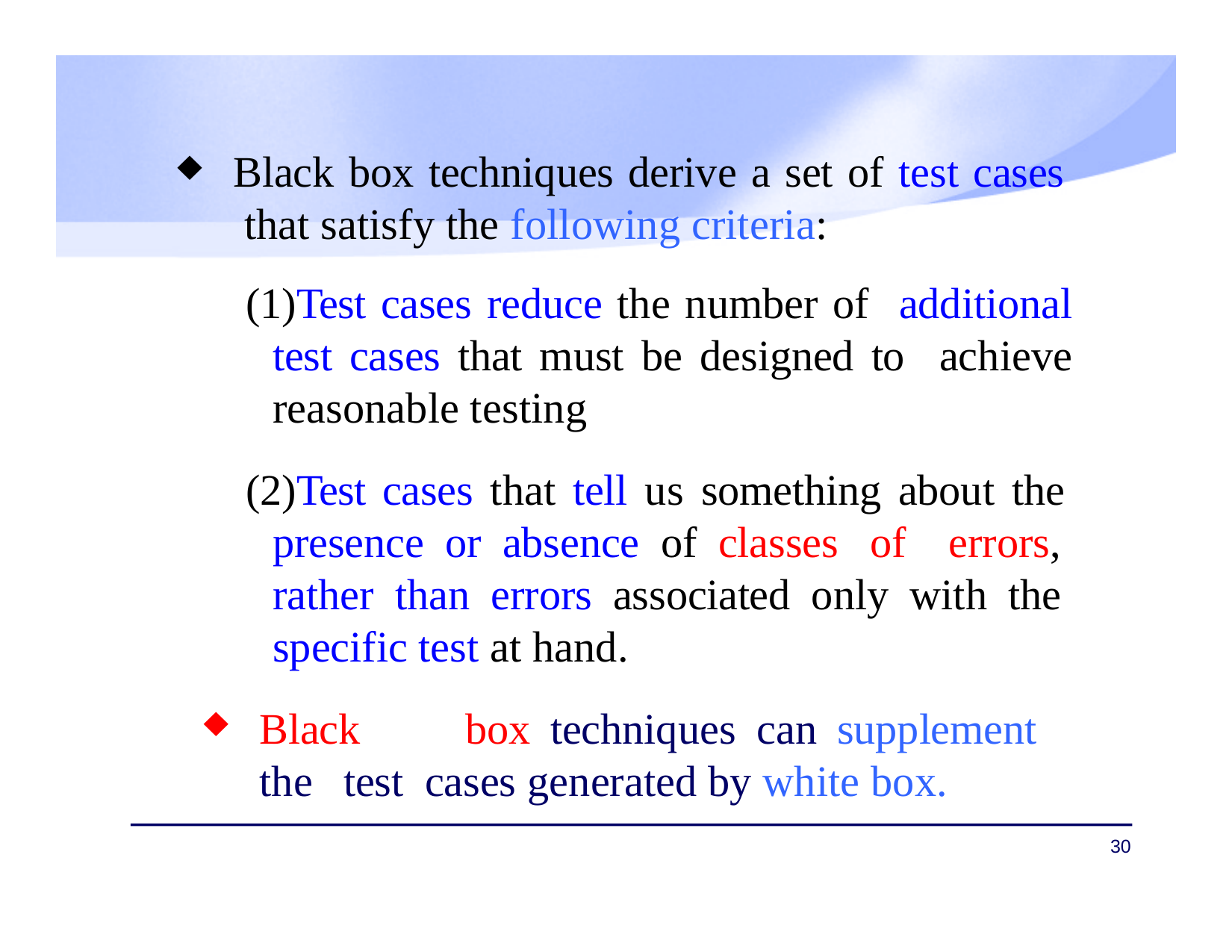

Black box techniques derive a set of test cases  that satisfy the following criteria:
Test cases reduce the number of  additional test cases that must be designed to  achieve reasonable testing
Test cases that tell us something about the  presence or absence of classes of  errors,  rather than errors associated only with the  specific test at hand.
Black	box	techniques	can	supplement	the	test  cases generated by white box.
30